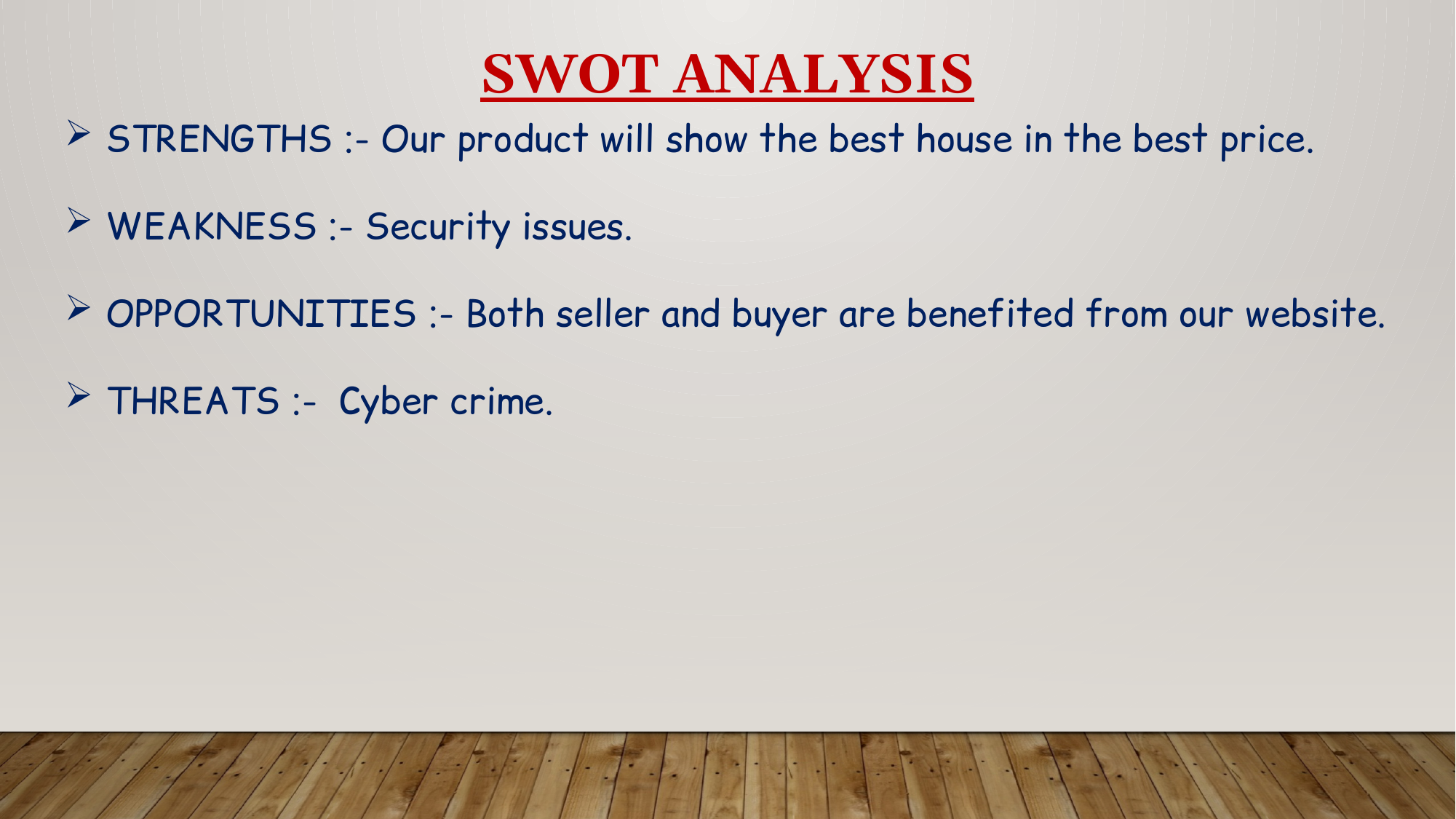

SWOT ANALYSIS
STRENGTHS :- Our product will show the best house in the best price.

WEAKNESS :- Security issues.

OPPORTUNITIES :- Both seller and buyer are benefited from our website.

THREATS :-  Cyber crime.